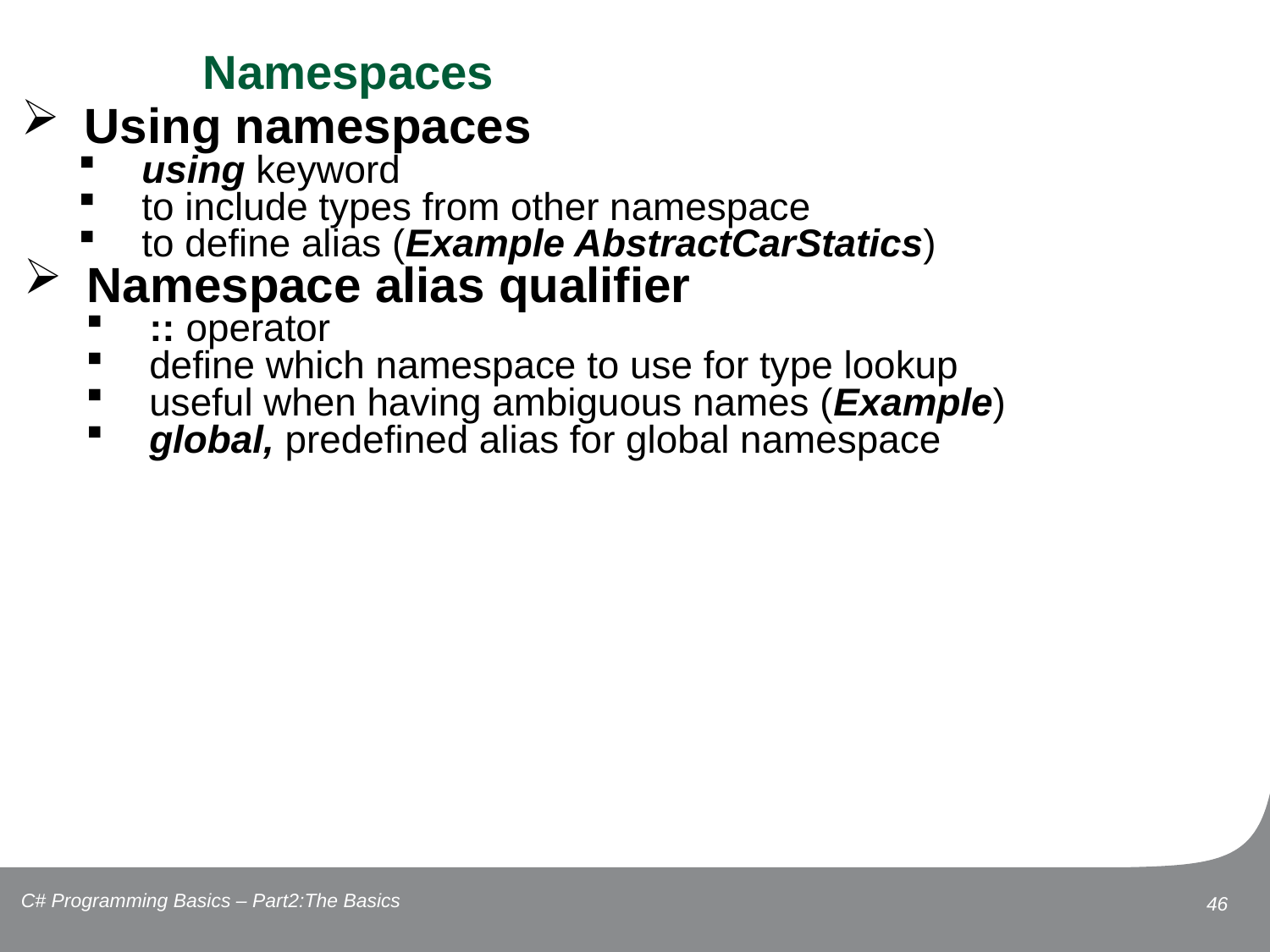

# Namespaces
Using namespaces
using keyword
to include types from other namespace
to define alias (Example AbstractCarStatics)
Namespace alias qualifier
:: operator
define which namespace to use for type lookup
useful when having ambiguous names (Example)
global, predefined alias for global namespace

C# Programming Basics – Part2:The Basics
46